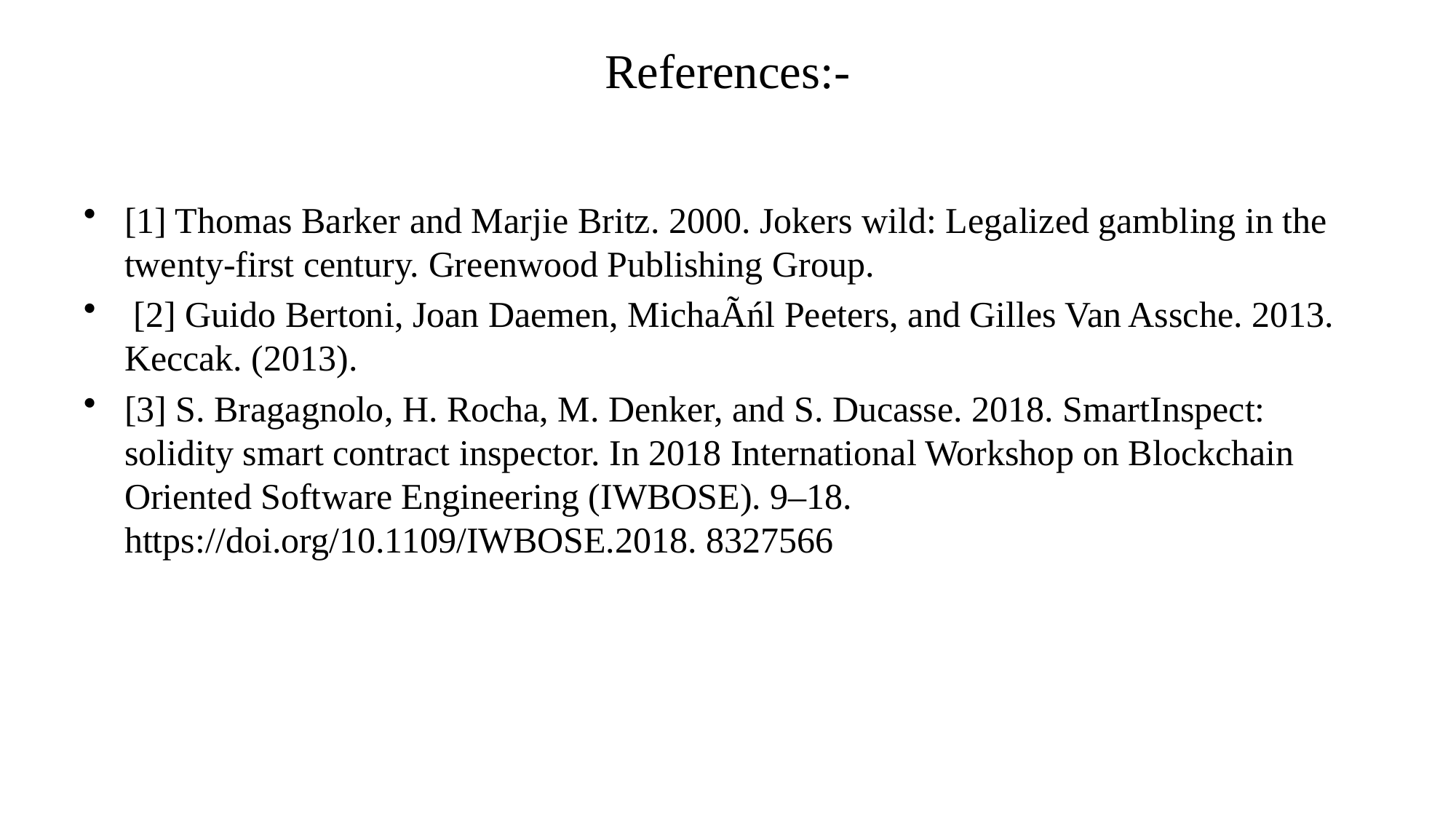

# References:-
[1] Thomas Barker and Marjie Britz. 2000. Jokers wild: Legalized gambling in the twenty-first century. Greenwood Publishing Group.
 [2] Guido Bertoni, Joan Daemen, MichaÃńl Peeters, and Gilles Van Assche. 2013. Keccak. (2013).
[3] S. Bragagnolo, H. Rocha, M. Denker, and S. Ducasse. 2018. SmartInspect: solidity smart contract inspector. In 2018 International Workshop on Blockchain Oriented Software Engineering (IWBOSE). 9–18. https://doi.org/10.1109/IWBOSE.2018. 8327566